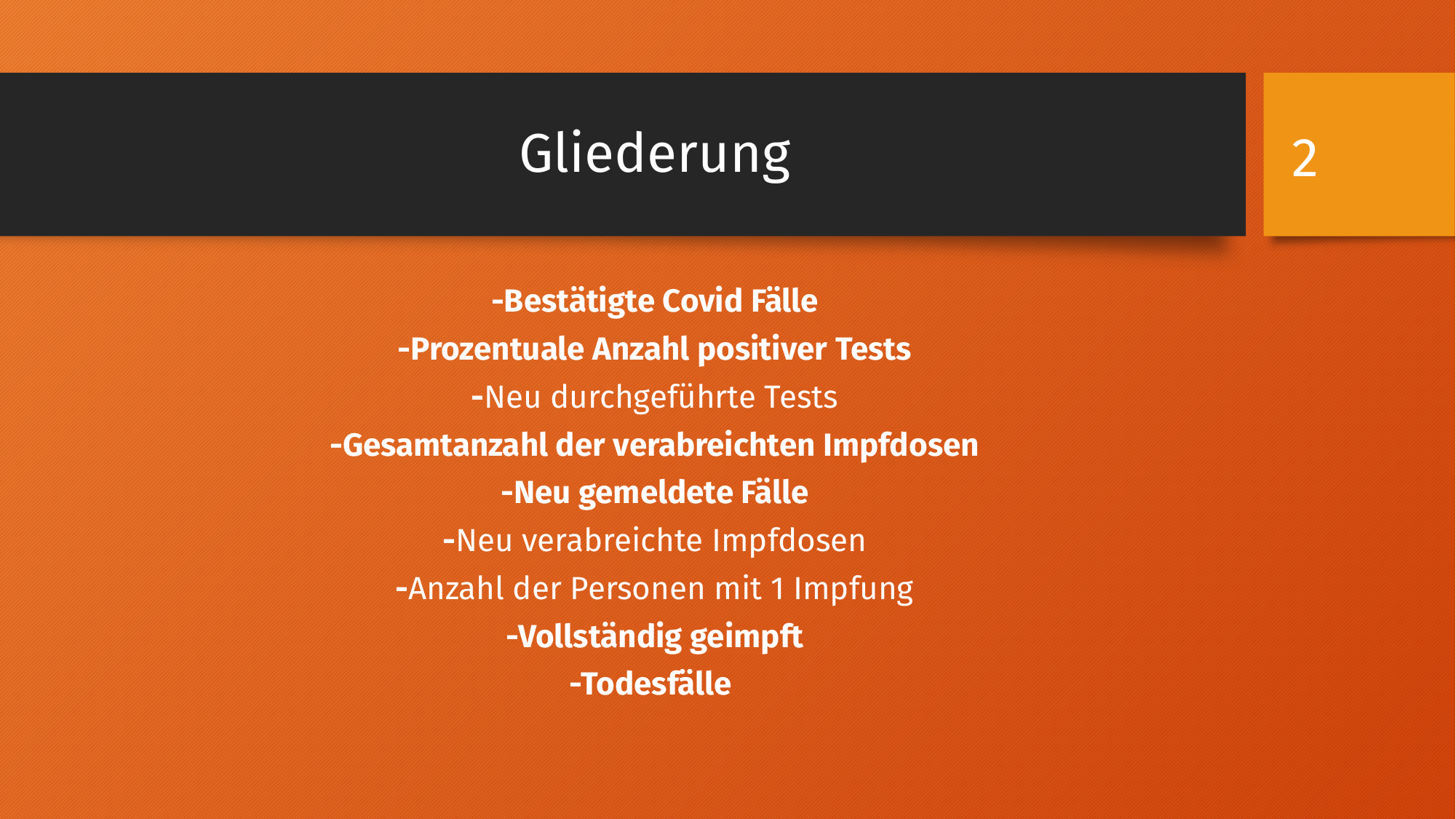

2
# Gliederung
-Bestätigte Covid Fälle
-Prozentuale Anzahl positiver Tests
-Neu durchgeführte Tests
-Gesamtanzahl der verabreichten Impfdosen
-Neu gemeldete Fälle
-Neu verabreichte Impfdosen
-Anzahl der Personen mit 1 Impfung
-Vollständig geimpft
-Todesfälle